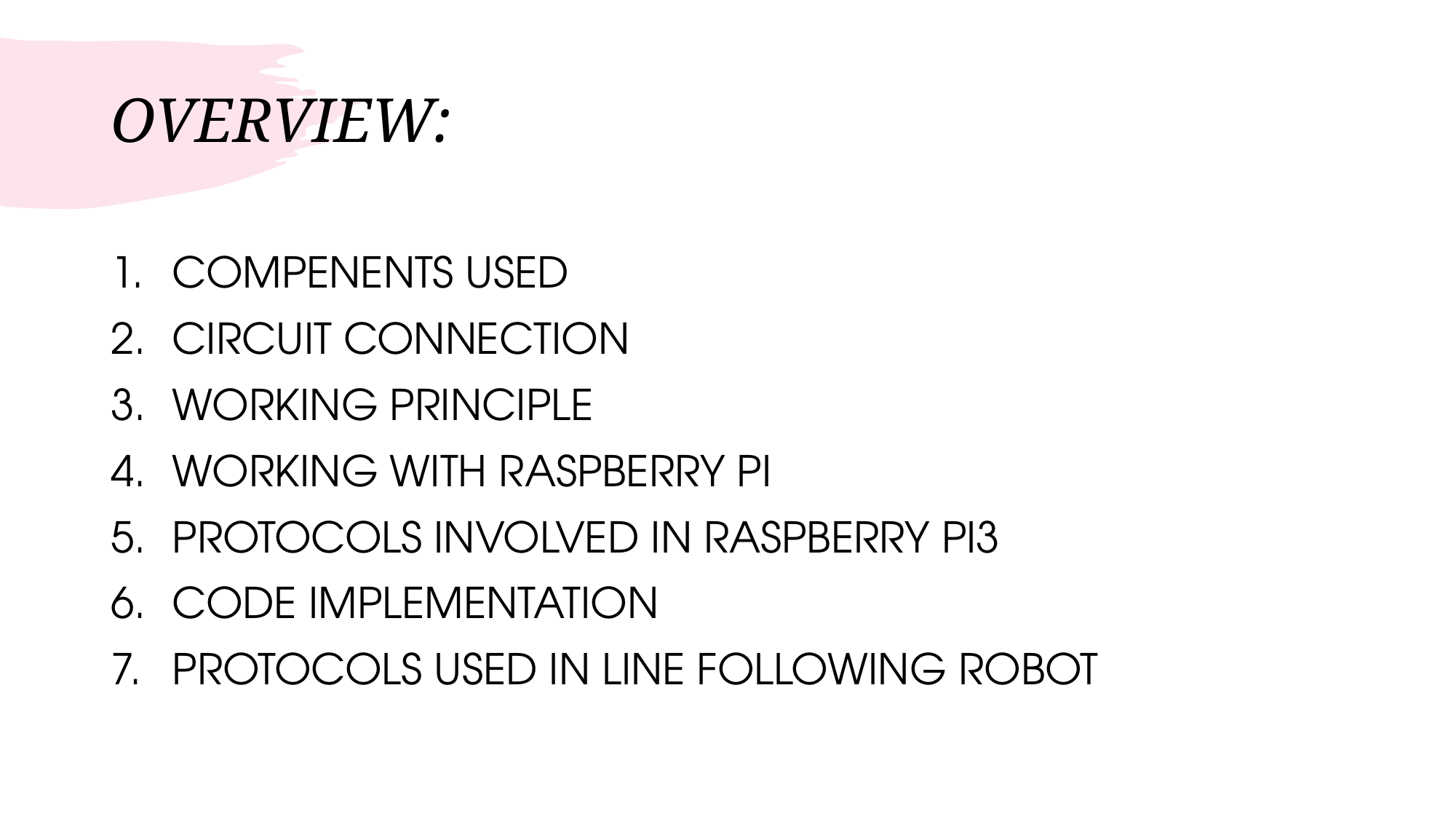

# OVERVIEW:
COMPENENTS USED
CIRCUIT CONNECTION
WORKING PRINCIPLE
WORKING WITH RASPBERRY PI
PROTOCOLS INVOLVED IN RASPBERRY PI3
CODE IMPLEMENTATION
PROTOCOLS USED IN LINE FOLLOWING ROBOT